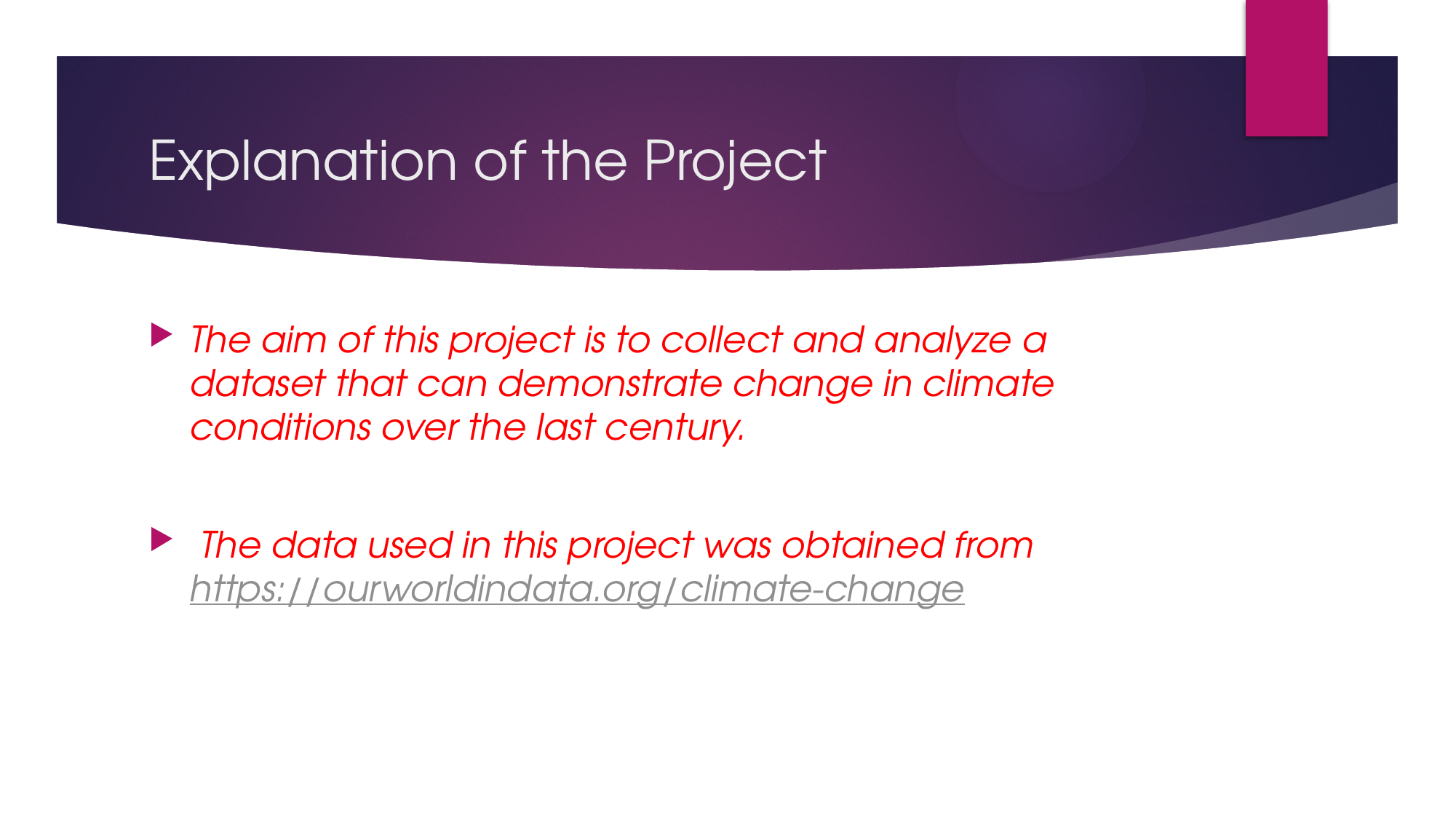

# Explanation of the Project
The aim of this project is to collect and analyze a dataset that can demonstrate change in climate conditions over the last century.

 The data used in this project was obtained from https://ourworldindata.org/climate-change